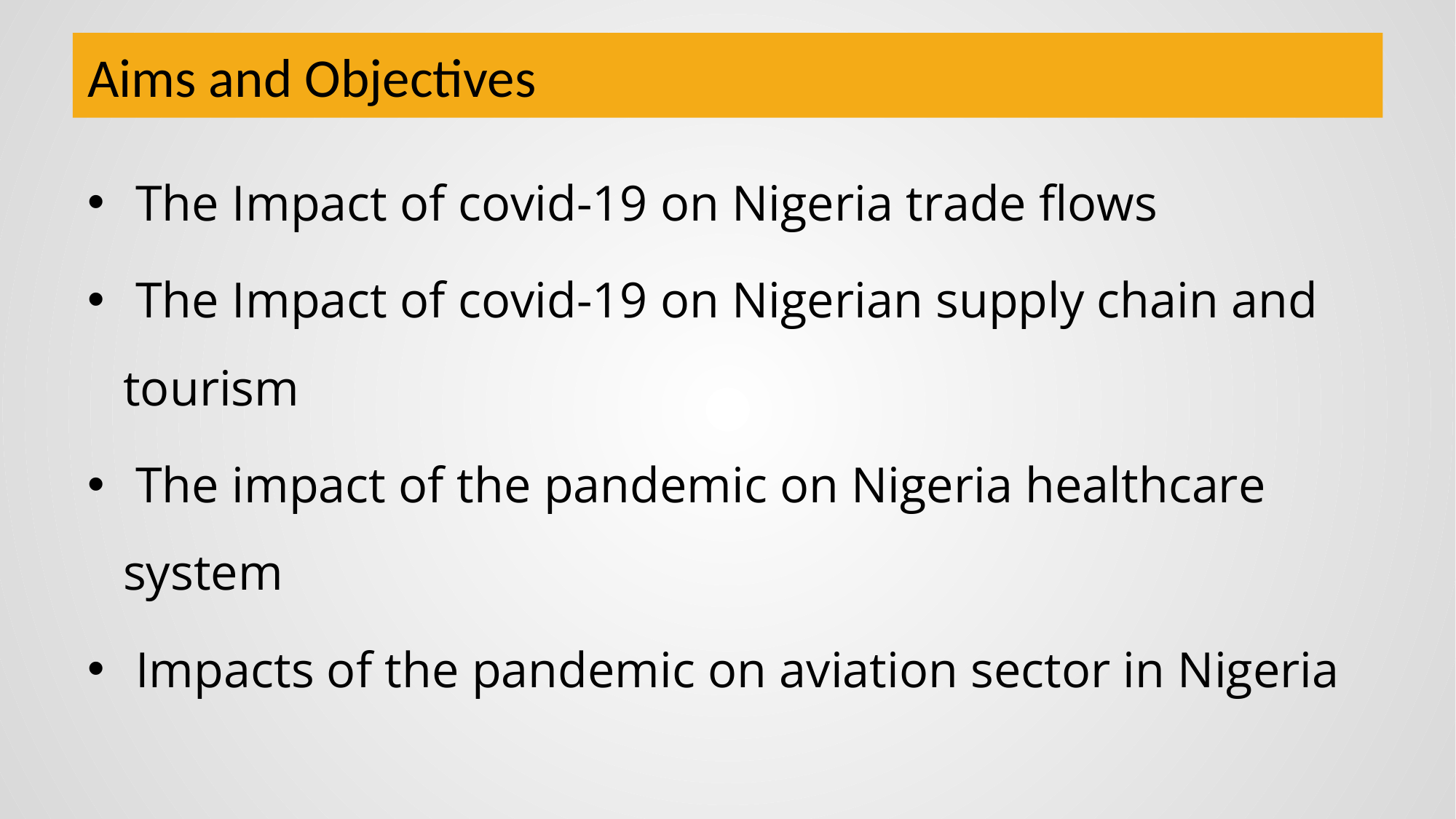

# Aims and Objectives
 The Impact of covid-19 on Nigeria trade flows
 The Impact of covid-19 on Nigerian supply chain and tourism
 The impact of the pandemic on Nigeria healthcare system
 Impacts of the pandemic on aviation sector in Nigeria